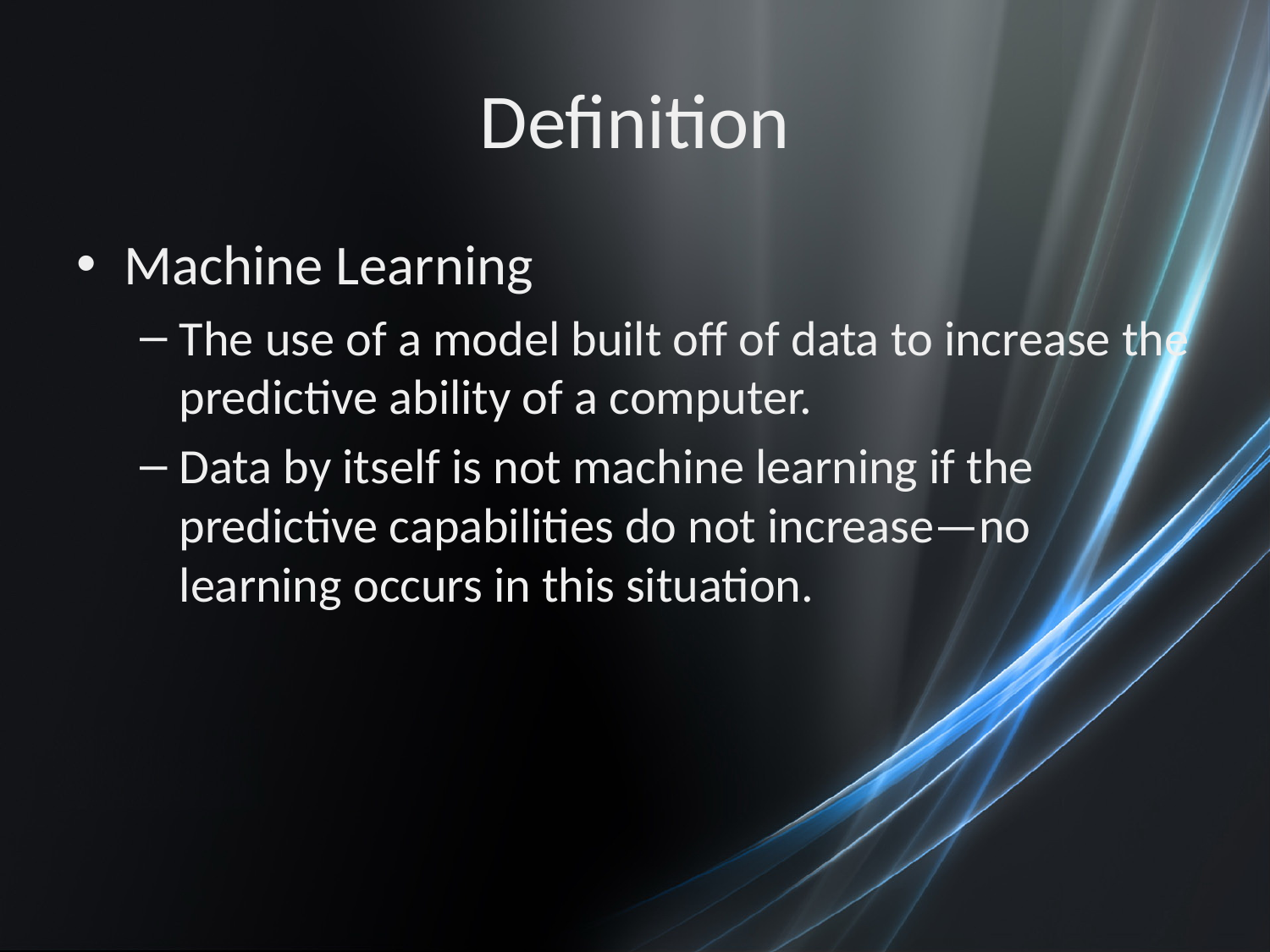

# Definition
Machine Learning
The use of a model built off of data to increase the predictive ability of a computer.
Data by itself is not machine learning if the predictive capabilities do not increase—no learning occurs in this situation.